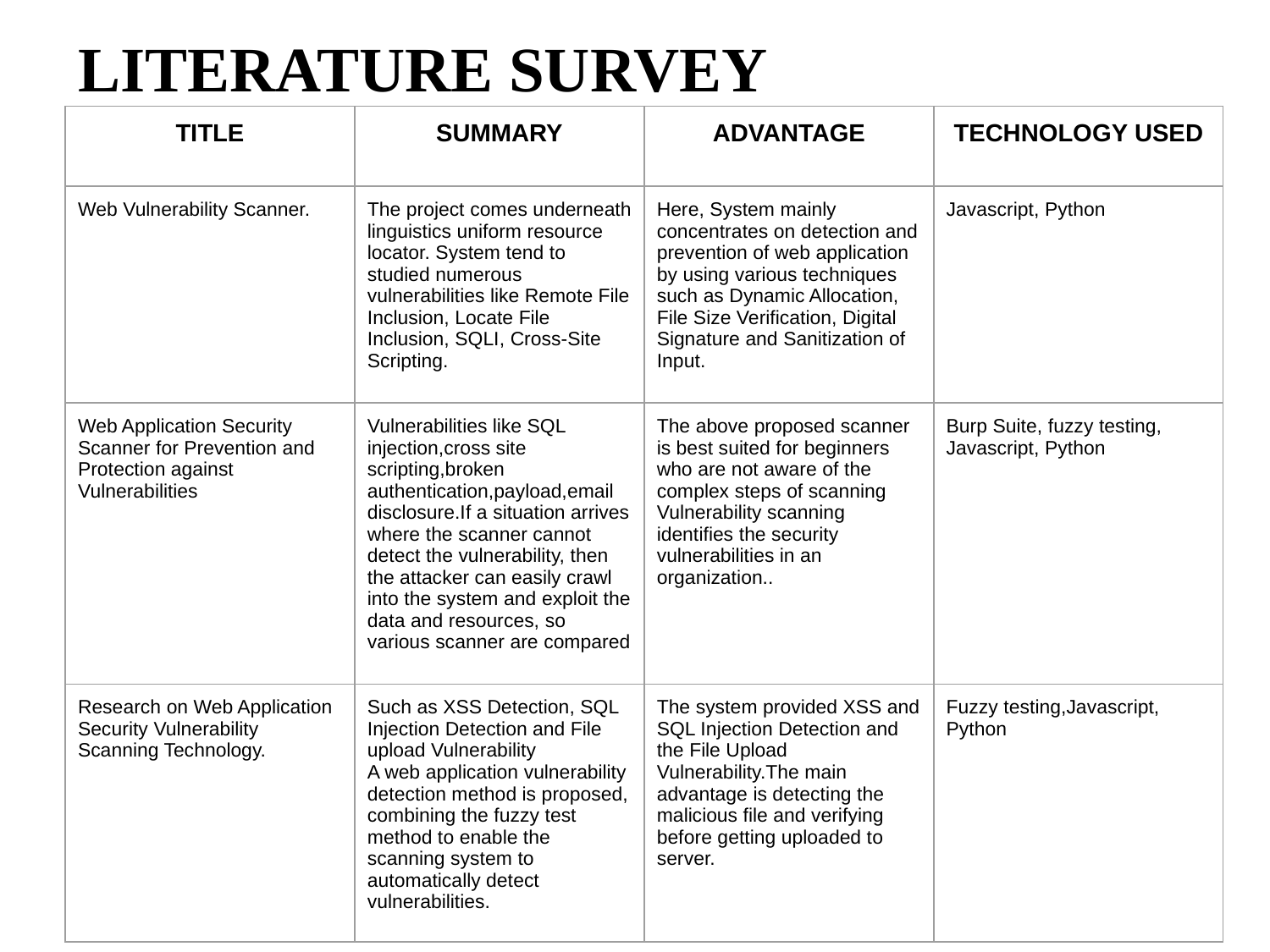

LITERATURE SURVEY
| TITLE | SUMMARY | ADVANTAGE | TECHNOLOGY USED |
| --- | --- | --- | --- |
| Web Vulnerability Scanner. | The project comes underneath linguistics uniform resource locator. System tend to studied numerous vulnerabilities like Remote File Inclusion, Locate File Inclusion, SQLI, Cross-Site Scripting. | Here, System mainly concentrates on detection and prevention of web application by using various techniques such as Dynamic Allocation, File Size Verification, Digital Signature and Sanitization of Input. | Javascript, Python |
| Web Application Security Scanner for Prevention and Protection against Vulnerabilities | Vulnerabilities like SQL injection,cross site scripting,broken authentication,payload,email disclosure.If a situation arrives where the scanner cannot detect the vulnerability, then the attacker can easily crawl into the system and exploit the data and resources, so various scanner are compared | The above proposed scanner is best suited for beginners who are not aware of the complex steps of scanning Vulnerability scanning identifies the security vulnerabilities in an organization.. | Burp Suite, fuzzy testing, Javascript, Python |
| Research on Web Application Security Vulnerability Scanning Technology. | Such as XSS Detection, SQL Injection Detection and File upload Vulnerability A web application vulnerability detection method is proposed, combining the fuzzy test method to enable the scanning system to automatically detect vulnerabilities. | The system provided XSS and SQL Injection Detection and the File Upload Vulnerability.The main advantage is detecting the malicious file and verifying before getting uploaded to server. | Fuzzy testing,Javascript, Python |